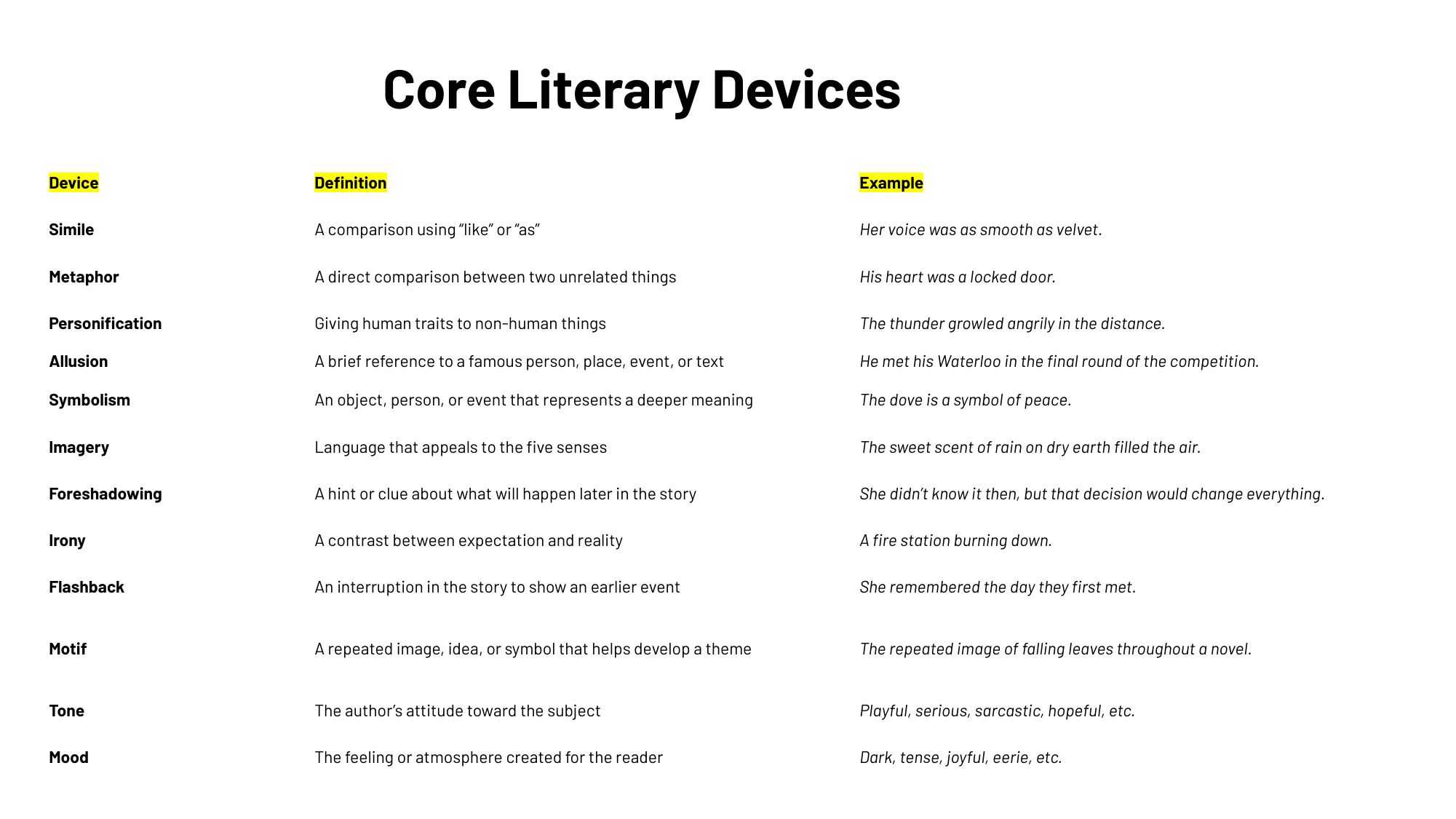

# Core Literary Devices
| Device | Definition | Example |
| --- | --- | --- |
| Simile | A comparison using “like” or “as” | Her voice was as smooth as velvet. |
| Metaphor | A direct comparison between two unrelated things | His heart was a locked door. |
| Personification | Giving human traits to non-human things | The thunder growled angrily in the distance. |
| Allusion | A brief reference to a famous person, place, event, or text | He met his Waterloo in the final round of the competition. |
| Symbolism | An object, person, or event that represents a deeper meaning | The dove is a symbol of peace. |
| Imagery | Language that appeals to the five senses | The sweet scent of rain on dry earth filled the air. |
| Foreshadowing | A hint or clue about what will happen later in the story | She didn’t know it then, but that decision would change everything. |
| Irony | A contrast between expectation and reality | A fire station burning down. |
| Flashback | An interruption in the story to show an earlier event | She remembered the day they first met. |
| Motif | A repeated image, idea, or symbol that helps develop a theme | The repeated image of falling leaves throughout a novel. |
| Tone | The author’s attitude toward the subject | Playful, serious, sarcastic, hopeful, etc. |
| Mood | The feeling or atmosphere created for the reader | Dark, tense, joyful, eerie, etc. |